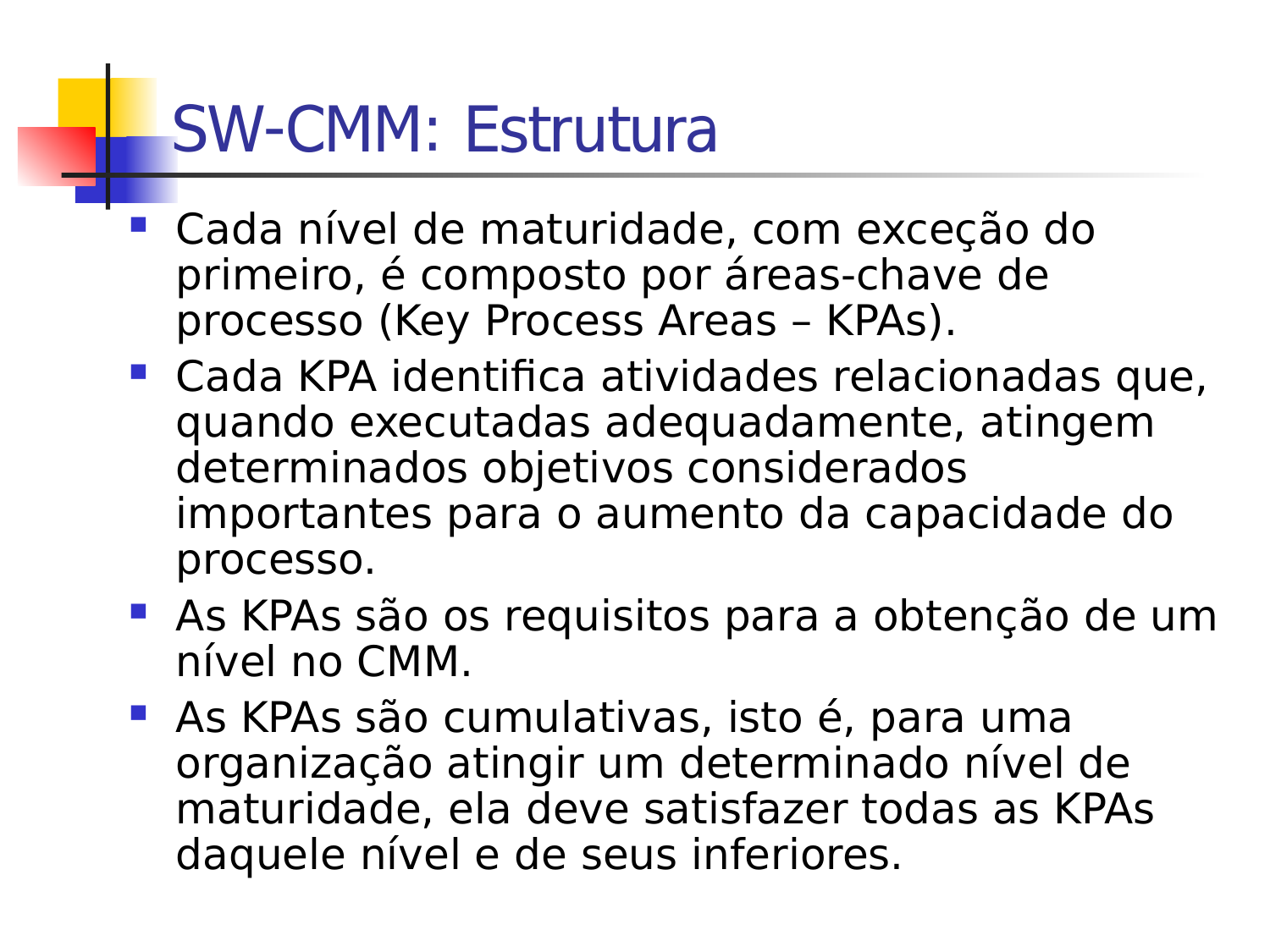

SW-CMM: Estrutura
Cada nível de maturidade, com exceção do primeiro, é composto por áreas-chave de processo (Key Process Areas – KPAs).
Cada KPA identifica atividades relacionadas que, quando executadas adequadamente, atingem determinados objetivos considerados importantes para o aumento da capacidade do processo.
As KPAs são os requisitos para a obtenção de um nível no CMM.
As KPAs são cumulativas, isto é, para uma organização atingir um determinado nível de maturidade, ela deve satisfazer todas as KPAs daquele nível e de seus inferiores.